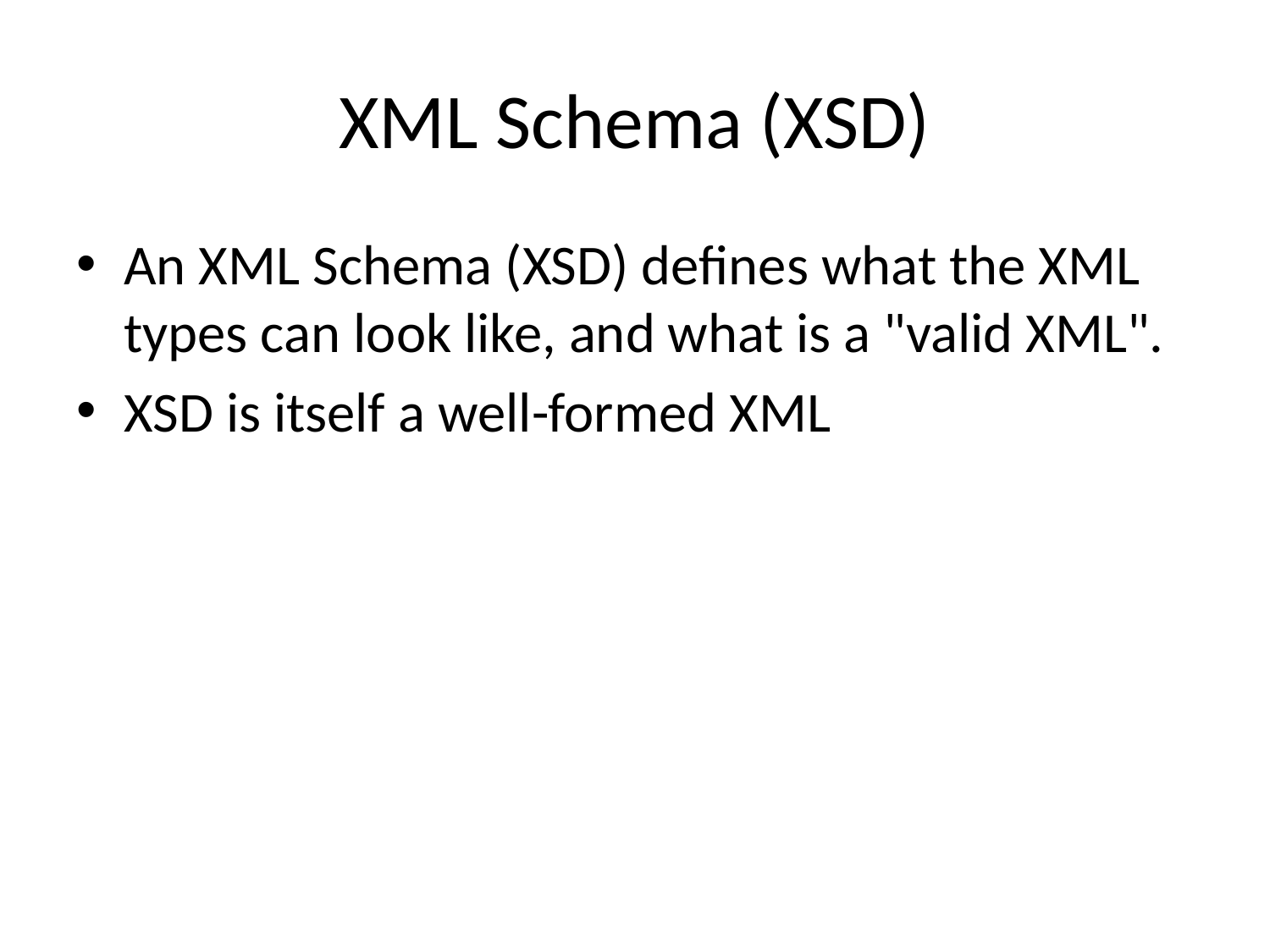

# XML Schema (XSD)
An XML Schema (XSD) defines what the XML types can look like, and what is a "valid XML".
XSD is itself a well-formed XML